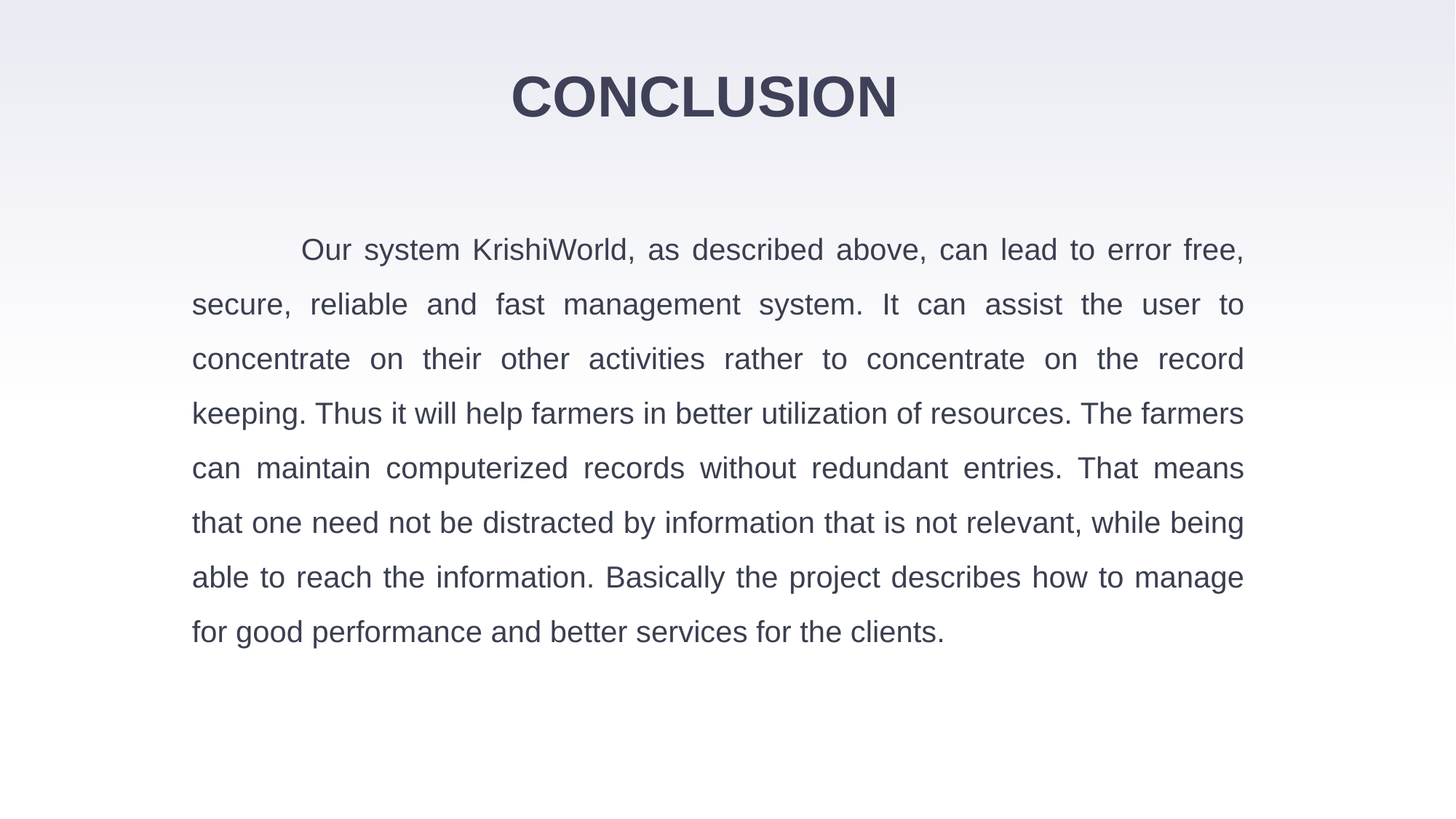

CONCLUSION
Our system KrishiWorld, as described above, can lead to error free, secure, reliable and fast management system. It can assist the user to concentrate on their other activities rather to concentrate on the record keeping. Thus it will help farmers in better utilization of resources. The farmers can maintain computerized records without redundant entries. That means that one need not be distracted by information that is not relevant, while being able to reach the information. Basically the project describes how to manage for good performance and better services for the clients.